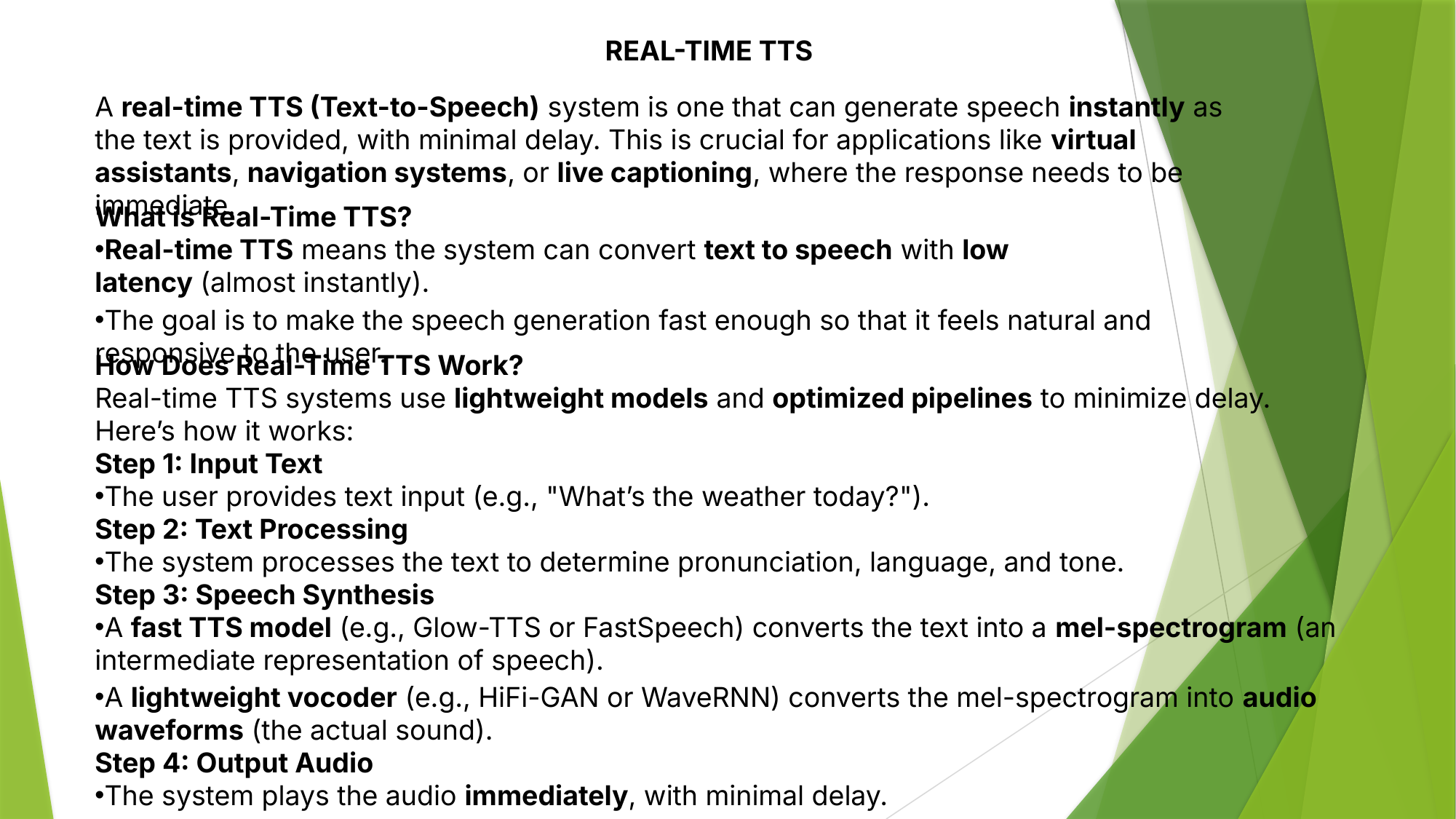

REAL-TIME TTS
A real-time TTS (Text-to-Speech) system is one that can generate speech instantly as the text is provided, with minimal delay. This is crucial for applications like virtual assistants, navigation systems, or live captioning, where the response needs to be immediate.
What is Real-Time TTS?
Real-time TTS means the system can convert text to speech with low latency (almost instantly).
The goal is to make the speech generation fast enough so that it feels natural and responsive to the user.
How Does Real-Time TTS Work?
Real-time TTS systems use lightweight models and optimized pipelines to minimize delay. Here’s how it works:
Step 1: Input Text
The user provides text input (e.g., "What’s the weather today?").
Step 2: Text Processing
The system processes the text to determine pronunciation, language, and tone.
Step 3: Speech Synthesis
A fast TTS model (e.g., Glow-TTS or FastSpeech) converts the text into a mel-spectrogram (an intermediate representation of speech).
A lightweight vocoder (e.g., HiFi-GAN or WaveRNN) converts the mel-spectrogram into audio waveforms (the actual sound).
Step 4: Output Audio
The system plays the audio immediately, with minimal delay.